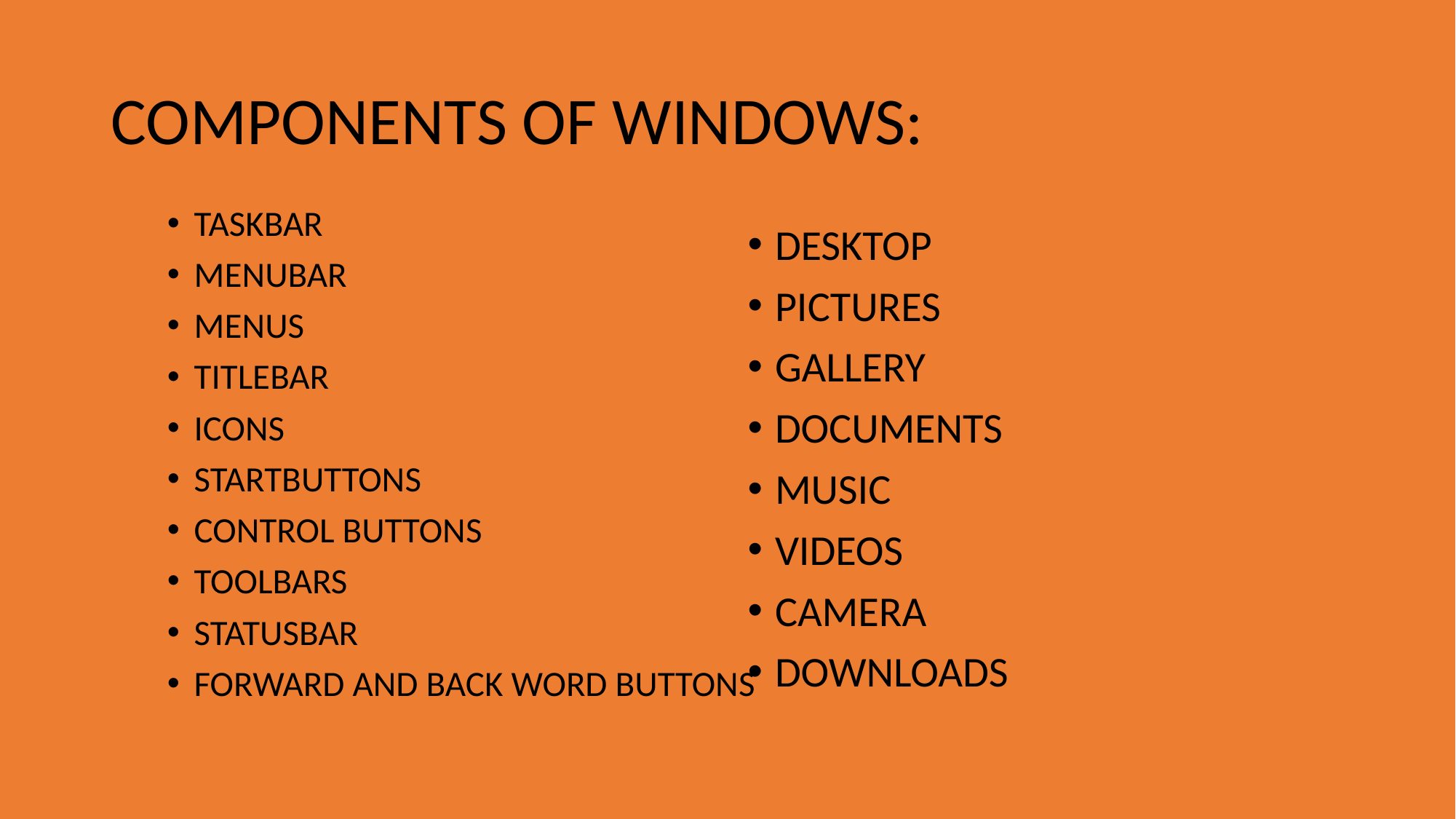

# COMPONENTS OF WINDOWS:
TASKBAR
MENUBAR
MENUS
TITLEBAR
ICONS
STARTBUTTONS
CONTROL BUTTONS
TOOLBARS
STATUSBAR
FORWARD AND BACK WORD BUTTONS
DESKTOP
PICTURES
GALLERY
DOCUMENTS
MUSIC
VIDEOS
CAMERA
DOWNLOADS